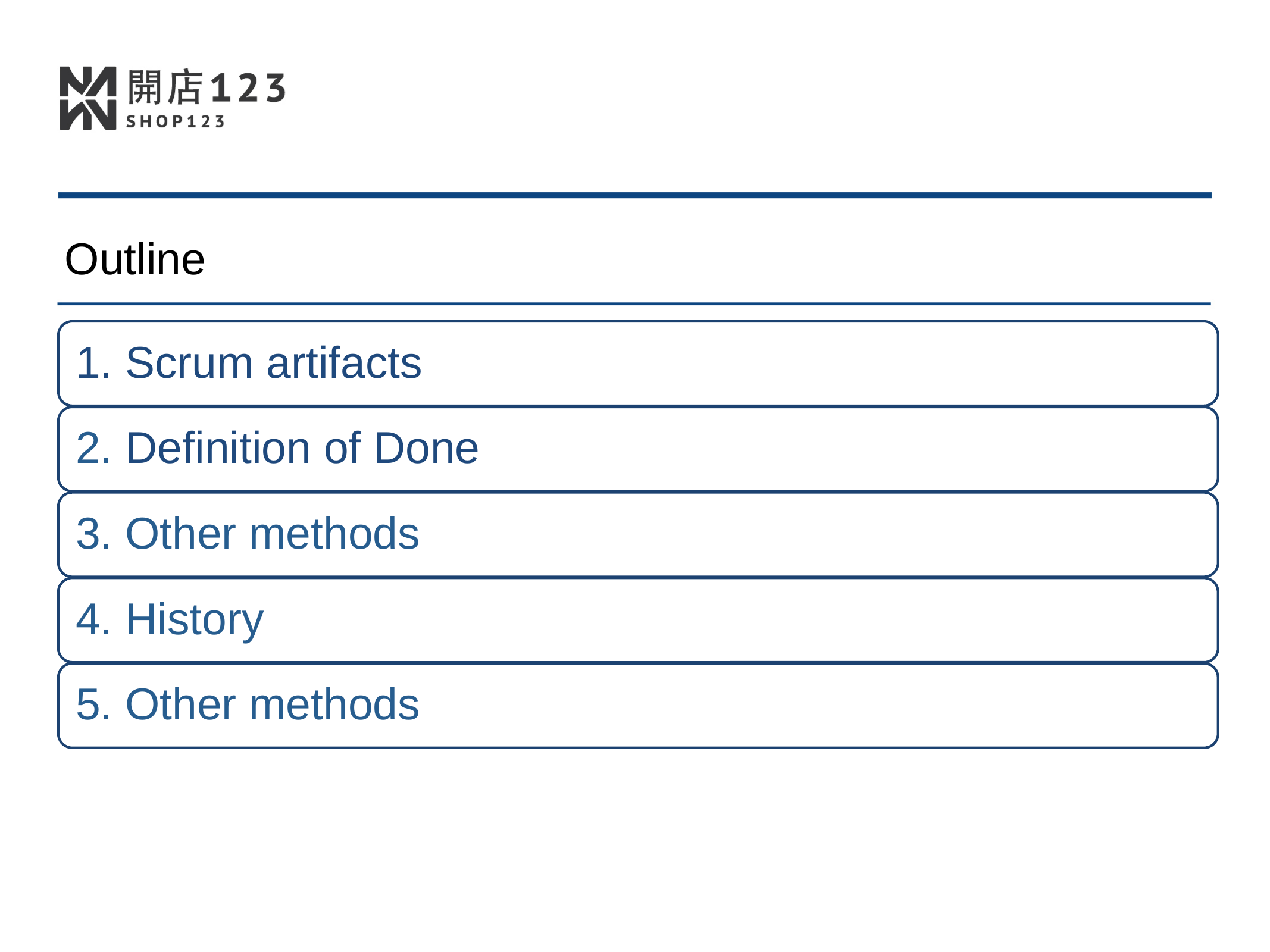

Outline
1. Scrum artifacts
2. Definition of Done
3. Other methods
4. History
5. Other methods